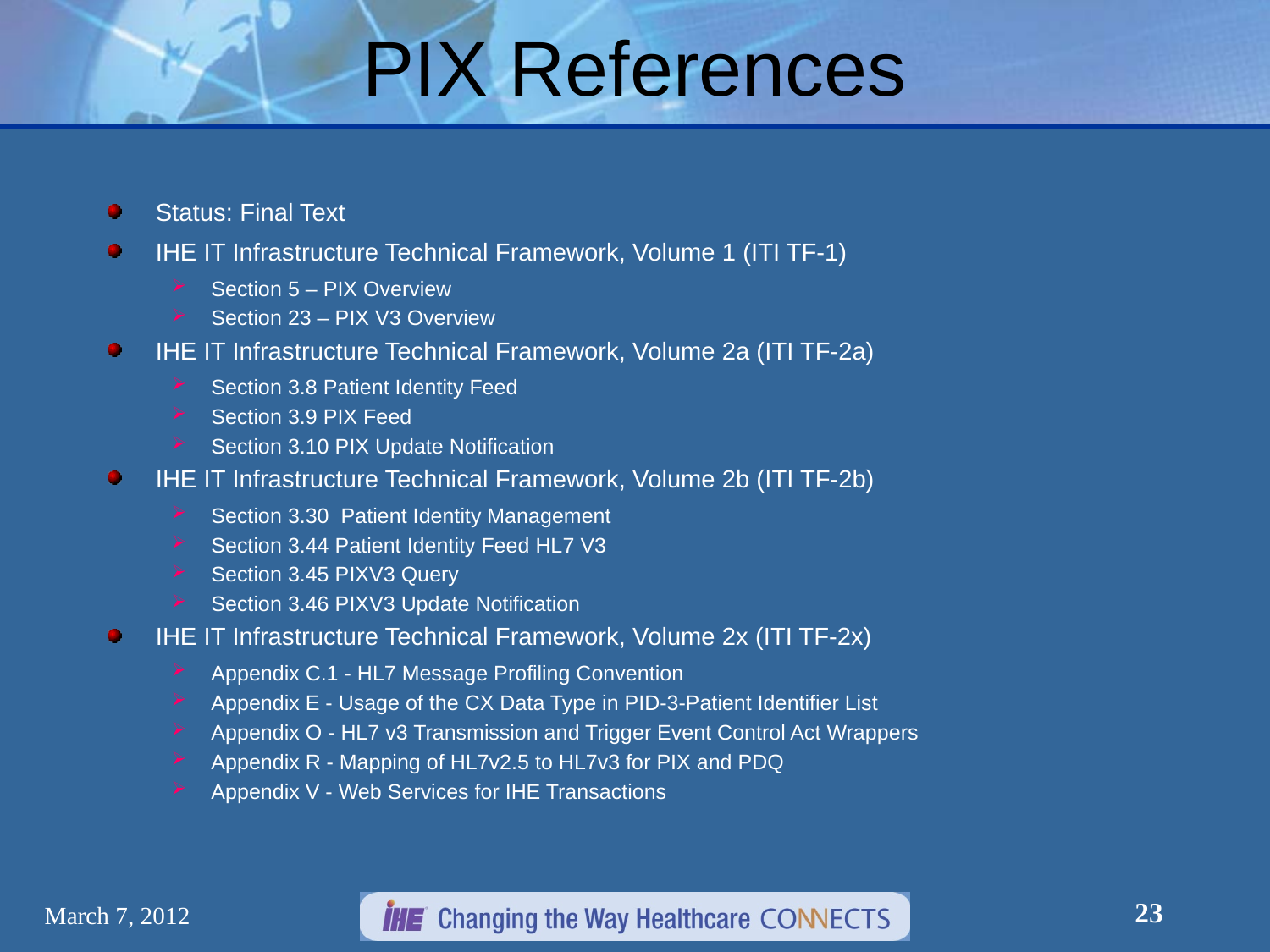

# PIX References
Status: Final Text
IHE IT Infrastructure Technical Framework, Volume 1 (ITI TF-1)
Section 5 – PIX Overview
Section 23 – PIX V3 Overview
IHE IT Infrastructure Technical Framework, Volume 2a (ITI TF-2a)
Section 3.8 Patient Identity Feed
Section 3.9 PIX Feed
Section 3.10 PIX Update Notification
IHE IT Infrastructure Technical Framework, Volume 2b (ITI TF-2b)
Section 3.30  Patient Identity Management
Section 3.44 Patient Identity Feed HL7 V3
Section 3.45 PIXV3 Query
Section 3.46 PIXV3 Update Notification
IHE IT Infrastructure Technical Framework, Volume 2x (ITI TF-2x)
Appendix C.1 - HL7 Message Profiling Convention
Appendix E - Usage of the CX Data Type in PID-3-Patient Identifier List
Appendix O - HL7 v3 Transmission and Trigger Event Control Act Wrappers
Appendix R - Mapping of HL7v2.5 to HL7v3 for PIX and PDQ
Appendix V - Web Services for IHE Transactions

23
March 7, 2012